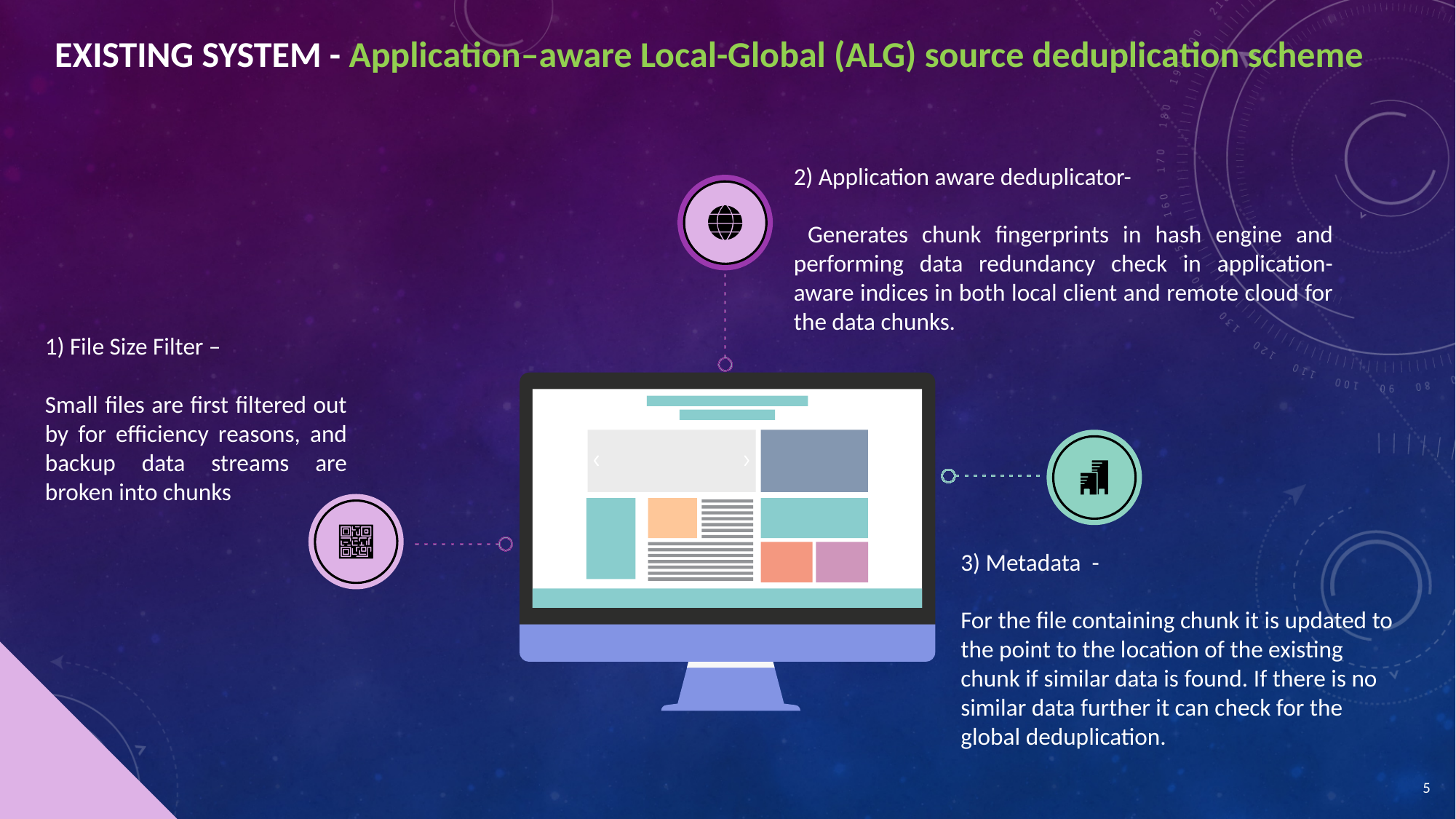

EXISTING SYSTEM - Application–aware Local-Global (ALG) source deduplication scheme

2) Application aware deduplicator-

 Generates chunk fingerprints in hash engine and performing data redundancy check in application-aware indices in both local client and remote cloud for the data chunks.

1) File Size Filter –

Small files are first filtered out by for efficiency reasons, and backup data streams are broken into chunks

3) Metadata  -

For the file containing chunk it is updated to the point to the location of the existing chunk if similar data is found. If there is no similar data further it can check for the global deduplication.

5